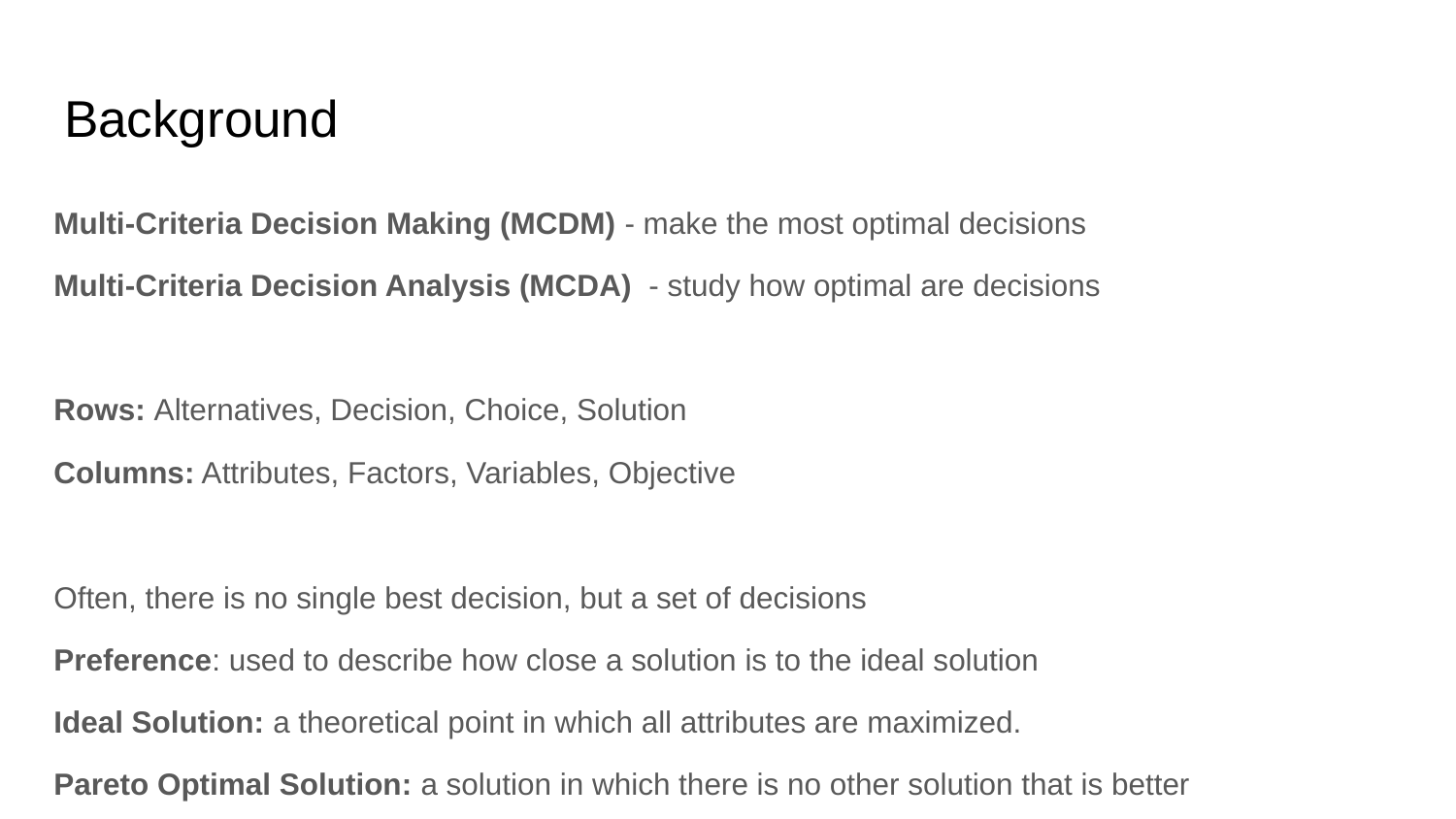

# Background
Multi-Criteria Decision Making (MCDM) - make the most optimal decisions
Multi-Criteria Decision Analysis (MCDA)  - study how optimal are decisions

Rows: Alternatives, Decision, Choice, Solution
Columns: Attributes, Factors, Variables, Objective

Often, there is no single best decision, but a set of decisions
Preference: used to describe how close a solution is to the ideal solution
Ideal Solution: a theoretical point in which all attributes are maximized.
Pareto Optimal Solution: a solution in which there is no other solution that is better